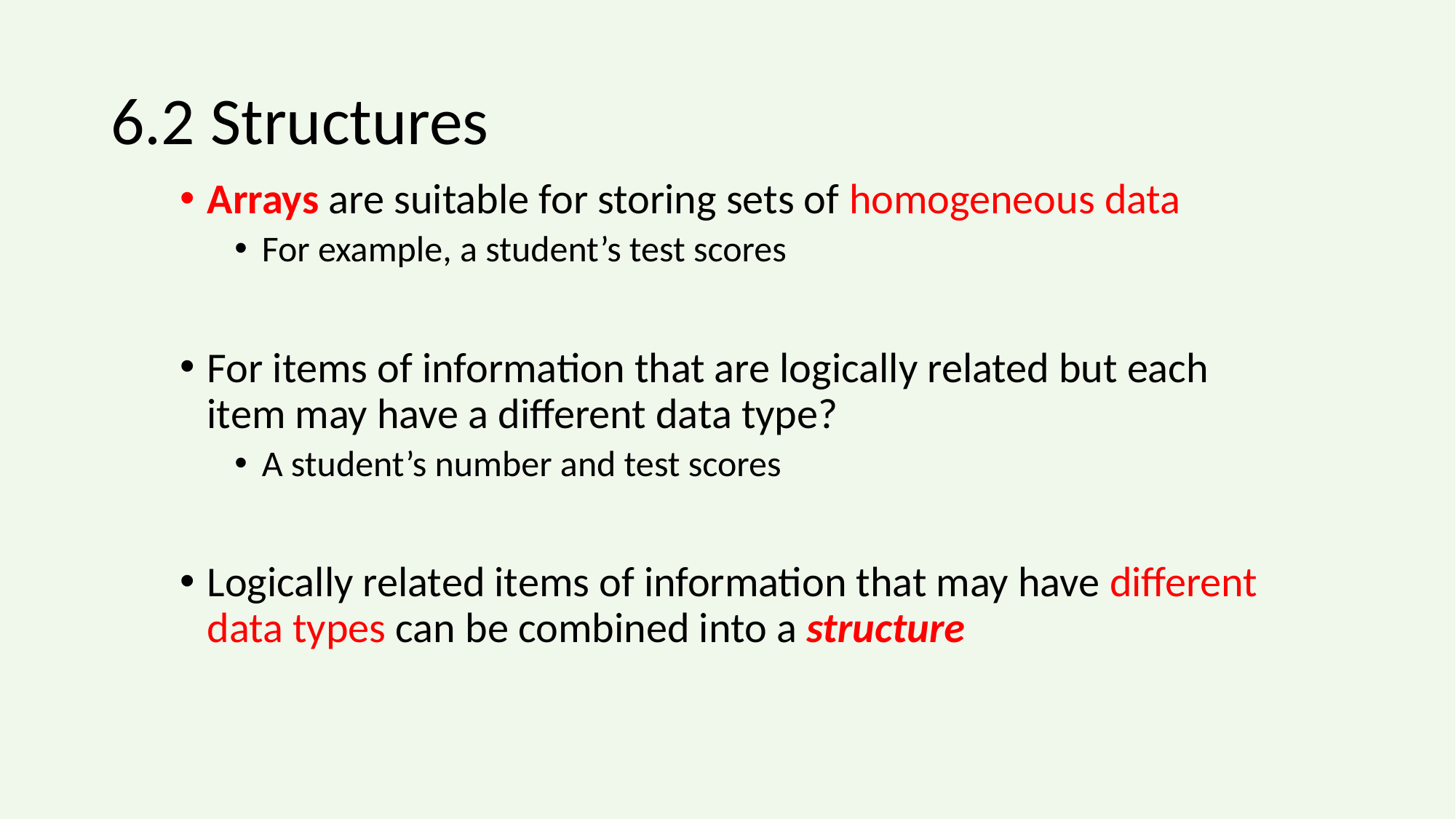

# 6.2 Structures
Arrays are suitable for storing sets of homogeneous data
For example, a student’s test scores

For items of information that are logically related but each item may have a different data type?
A student’s number and test scores

Logically related items of information that may have different data types can be combined into a structure